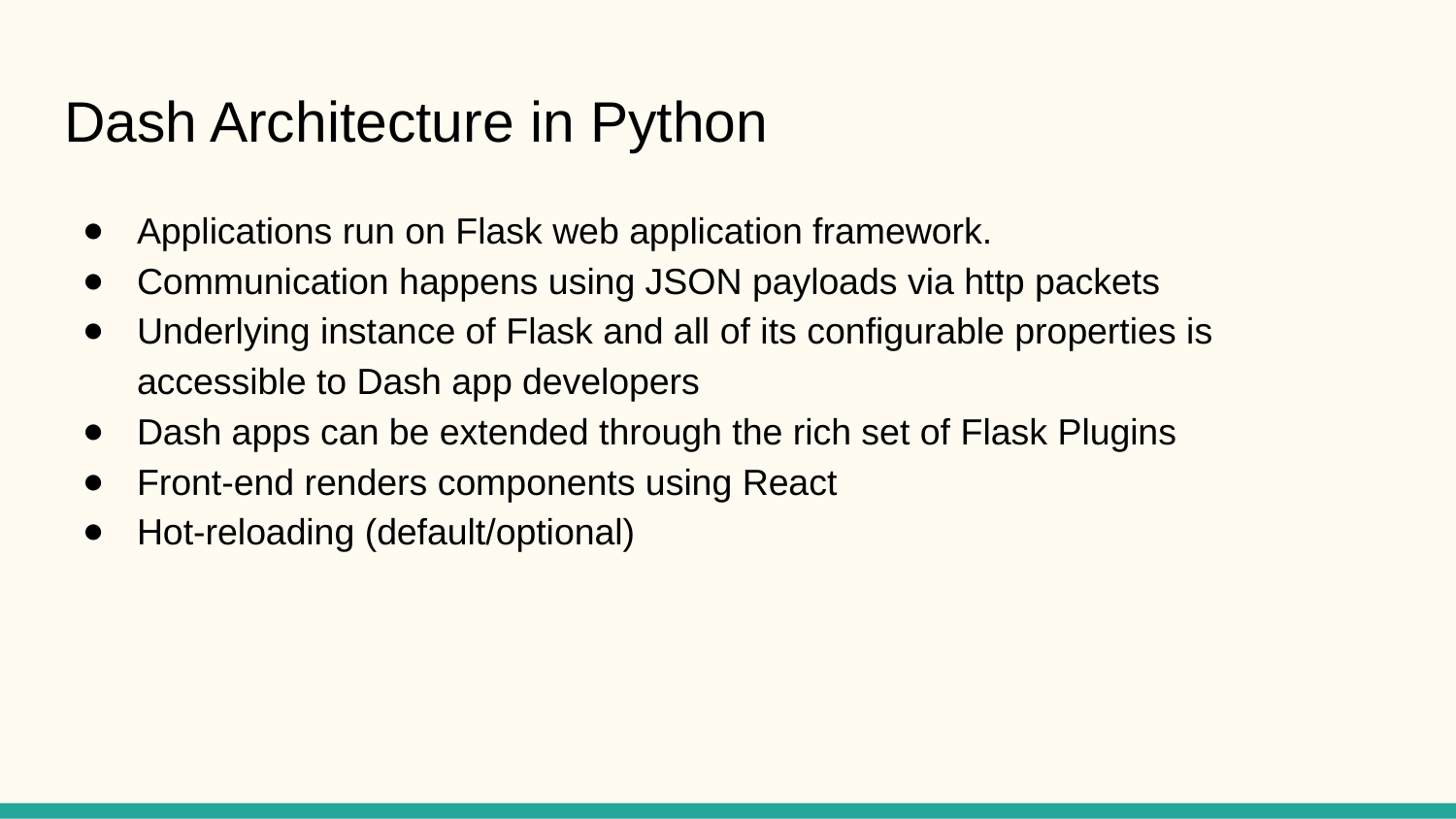

# Dash Architecture in Python
Applications run on Flask web application framework.
Communication happens using JSON payloads via http packets
Underlying instance of Flask and all of its configurable properties is accessible to Dash app developers
Dash apps can be extended through the rich set of Flask Plugins
Front-end renders components using React
Hot-reloading (default/optional)